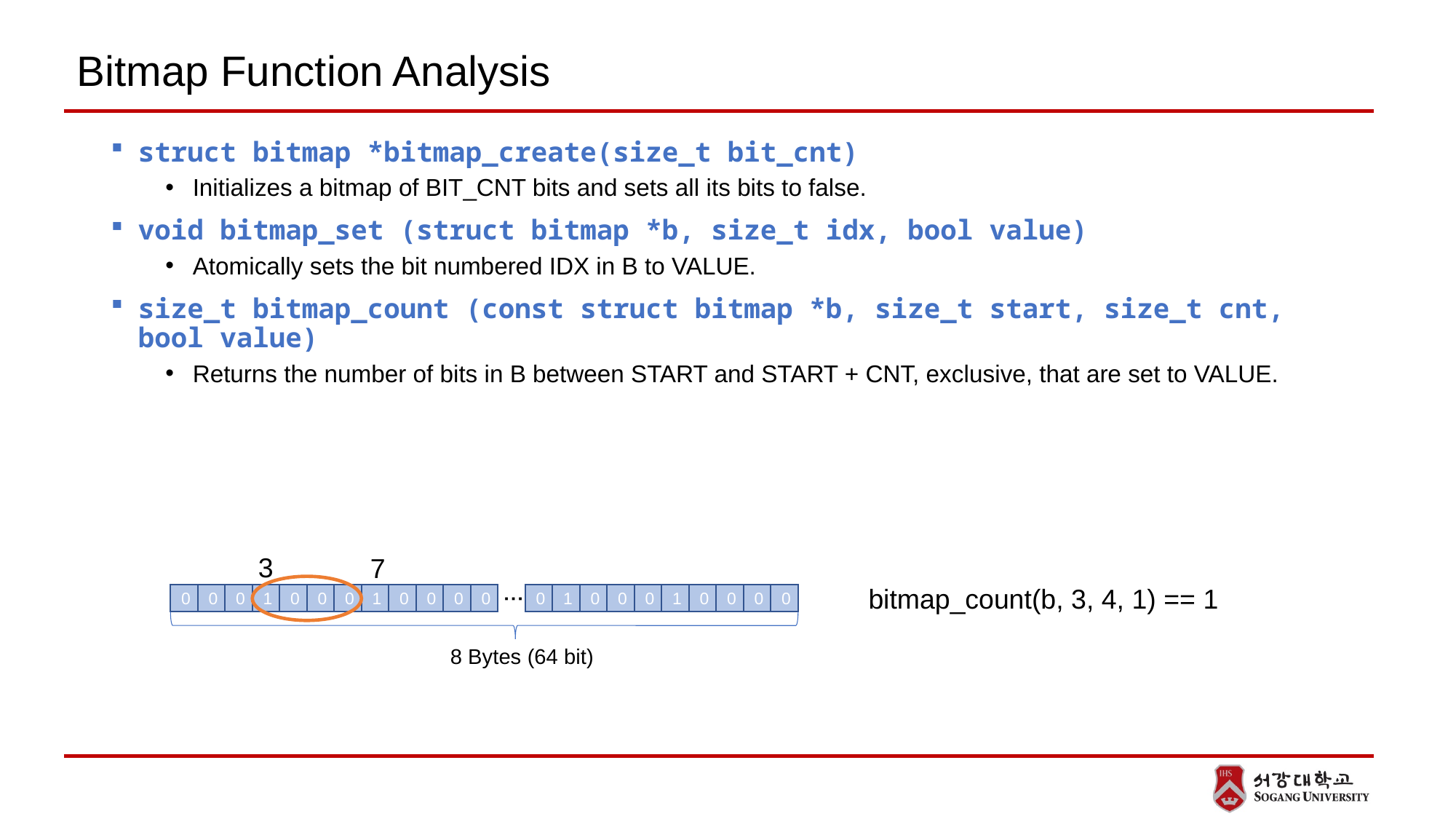

# Bitmap Function Analysis
struct bitmap *bitmap_create(size_t bit_cnt)
Initializes a bitmap of BIT_CNT bits and sets all its bits to false.
void bitmap_set (struct bitmap *b, size_t idx, bool value)
Atomically sets the bit numbered IDX in B to VALUE.
size_t bitmap_count (const struct bitmap *b, size_t start, size_t cnt, bool value)
Returns the number of bits in B between START and START + CNT, exclusive, that are set to VALUE.
3
7

ᐧᐧᐧ
0
0
0
1
0
0
0
1
0
0
0
0
0
1
0
0
0
1
0
0
0
0
8 Bytes (64 bit)

bitmap_count(b, 3, 4, 1) == 1